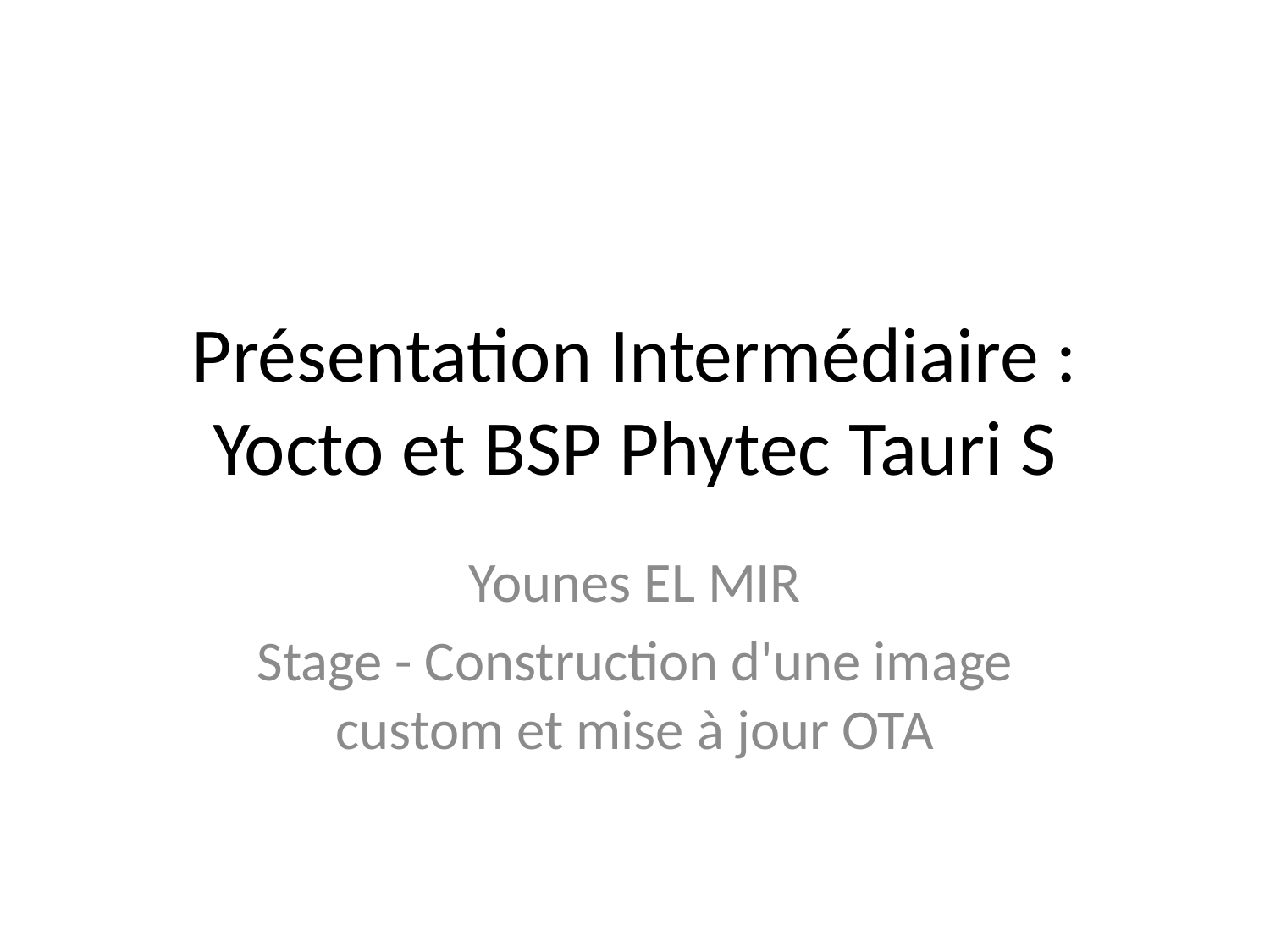

# Présentation Intermédiaire : Yocto et BSP Phytec Tauri S
Younes EL MIR
Stage - Construction d'une image custom et mise à jour OTA